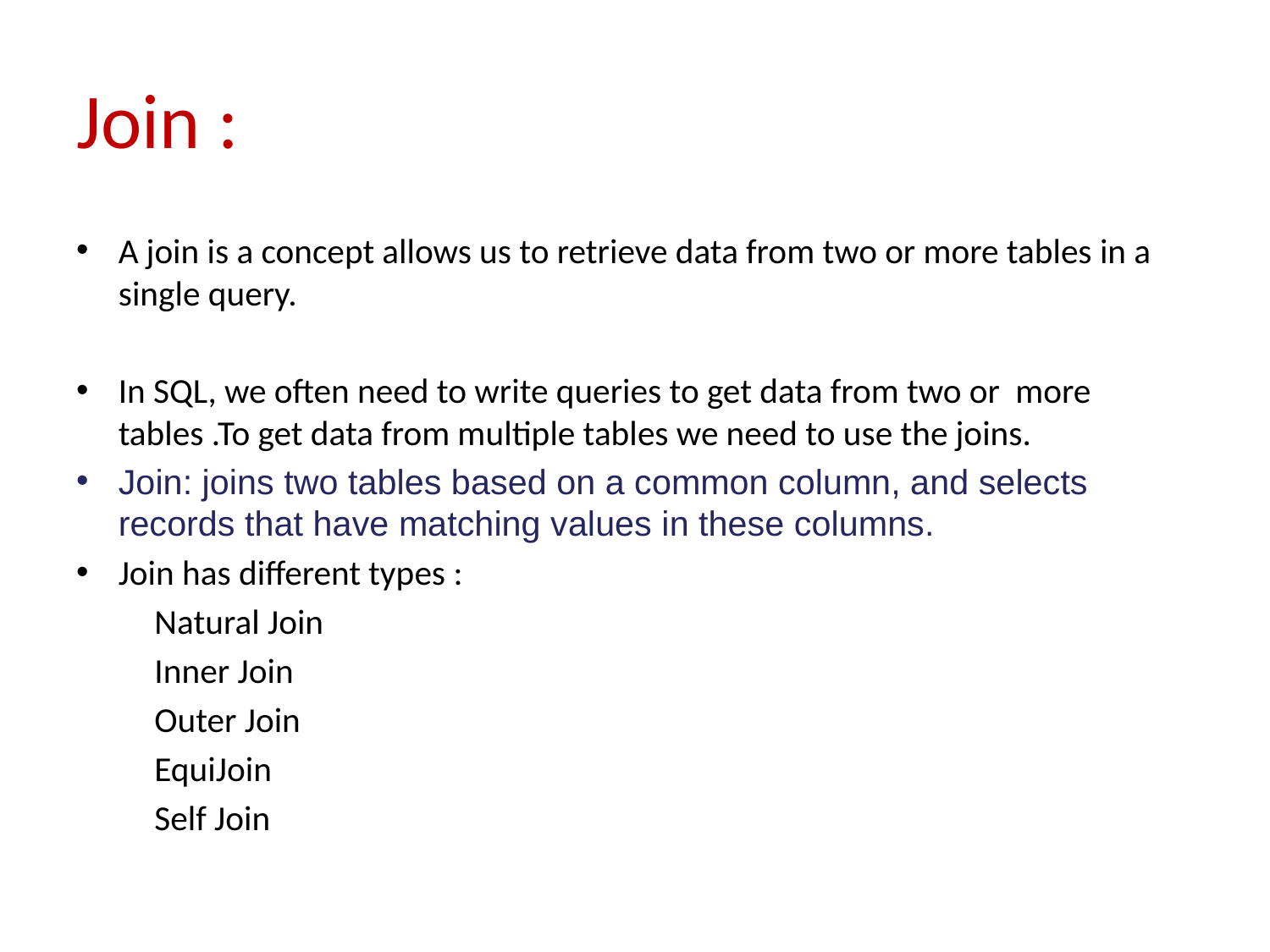

# Join :
A join is a concept allows us to retrieve data from two or more tables in a single query.

In SQL, we often need to write queries to get data from two or  more tables .To get data from multiple tables we need to use the joins.
Join: joins two tables based on a common column, and selects records that have matching values in these columns.
Join has different types :
          Natural Join
          Inner Join
          Outer Join
          EquiJoin
          Self Join